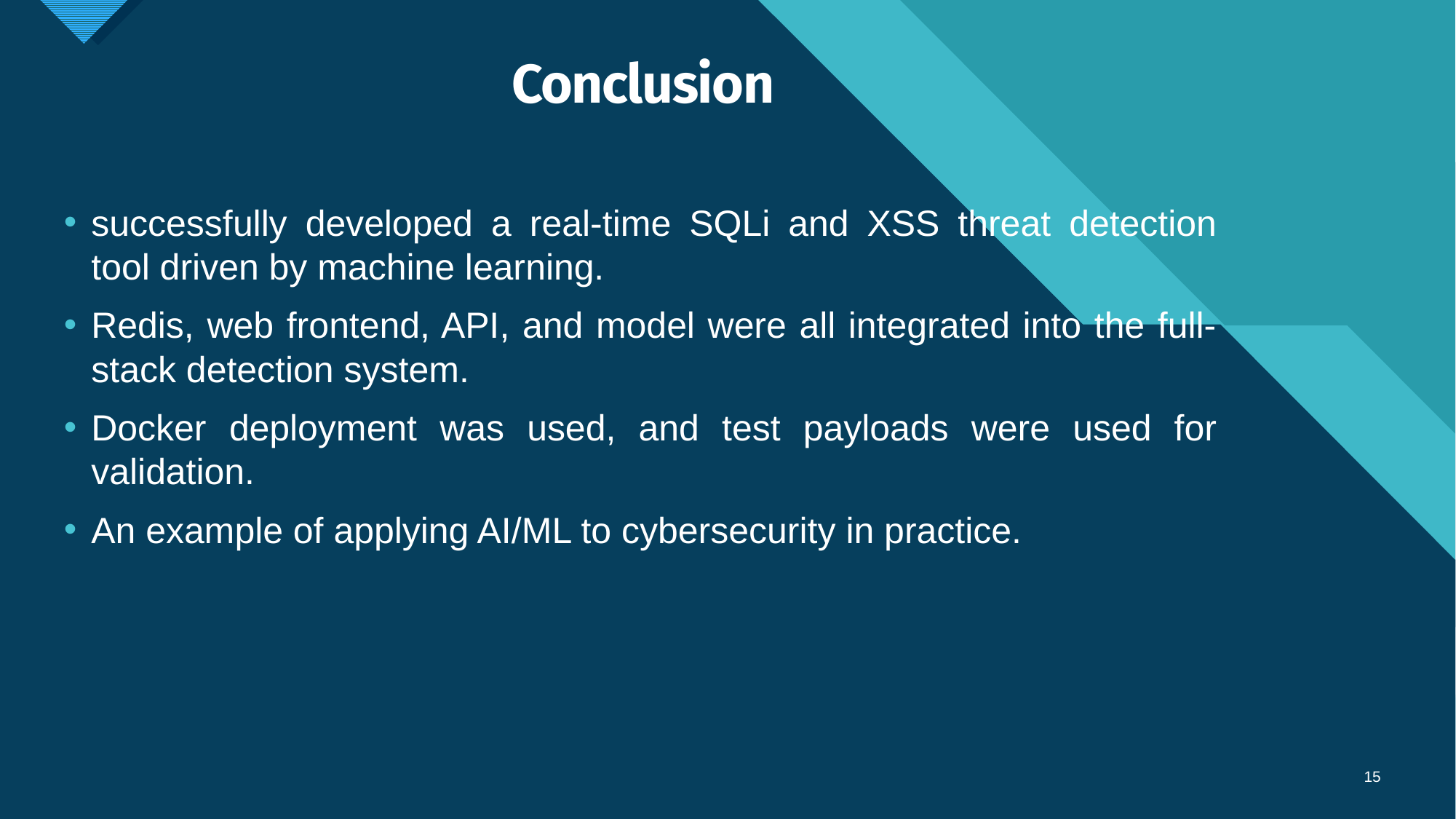

# Conclusion
successfully developed a real-time SQLi and XSS threat detection tool driven by machine learning.
Redis, web frontend, API, and model were all integrated into the full-stack detection system.
Docker deployment was used, and test payloads were used for validation.
An example of applying AI/ML to cybersecurity in practice.
15